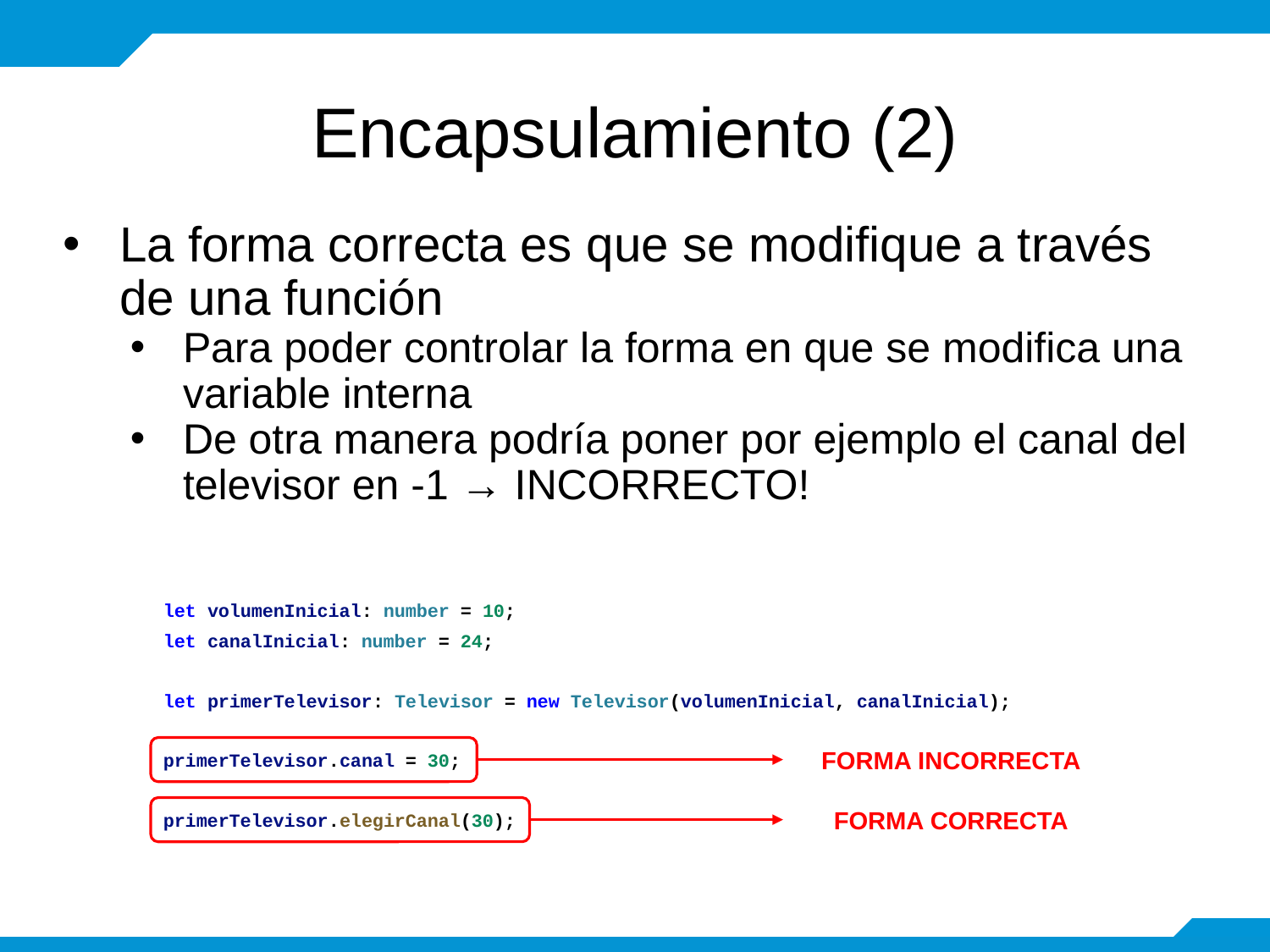

# Encapsulamiento (2)
La forma correcta es que se modifique a través de una función
Para poder controlar la forma en que se modifica una variable interna
De otra manera podría poner por ejemplo el canal del televisor en -1 → INCORRECTO!
let volumenInicial: number = 10;
let canalInicial: number = 24;

let primerTelevisor: Televisor = new Televisor(volumenInicial, canalInicial);

primerTelevisor.canal = 30;

primerTelevisor.elegirCanal(30);
FORMA INCORRECTA

FORMA CORRECTA